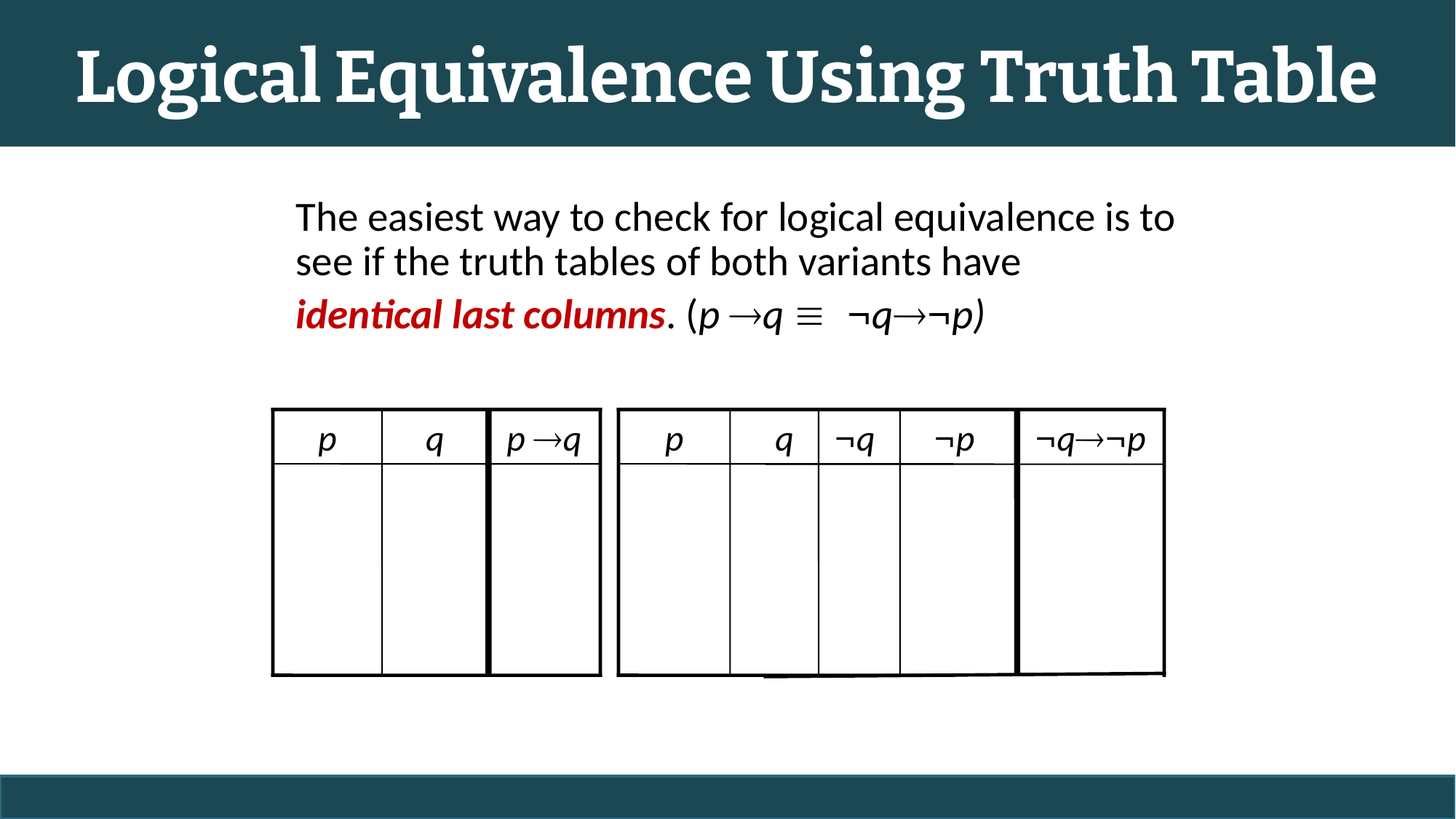

# Logical Equivalence Using Truth Table
The easiest way to check for logical equivalence is to see if the truth tables of both variants have
identical last columns. (p →q ≡ ¬q→¬p)

p

q

¬q

¬p

¬q→¬p

p

q

p →q

L3
39